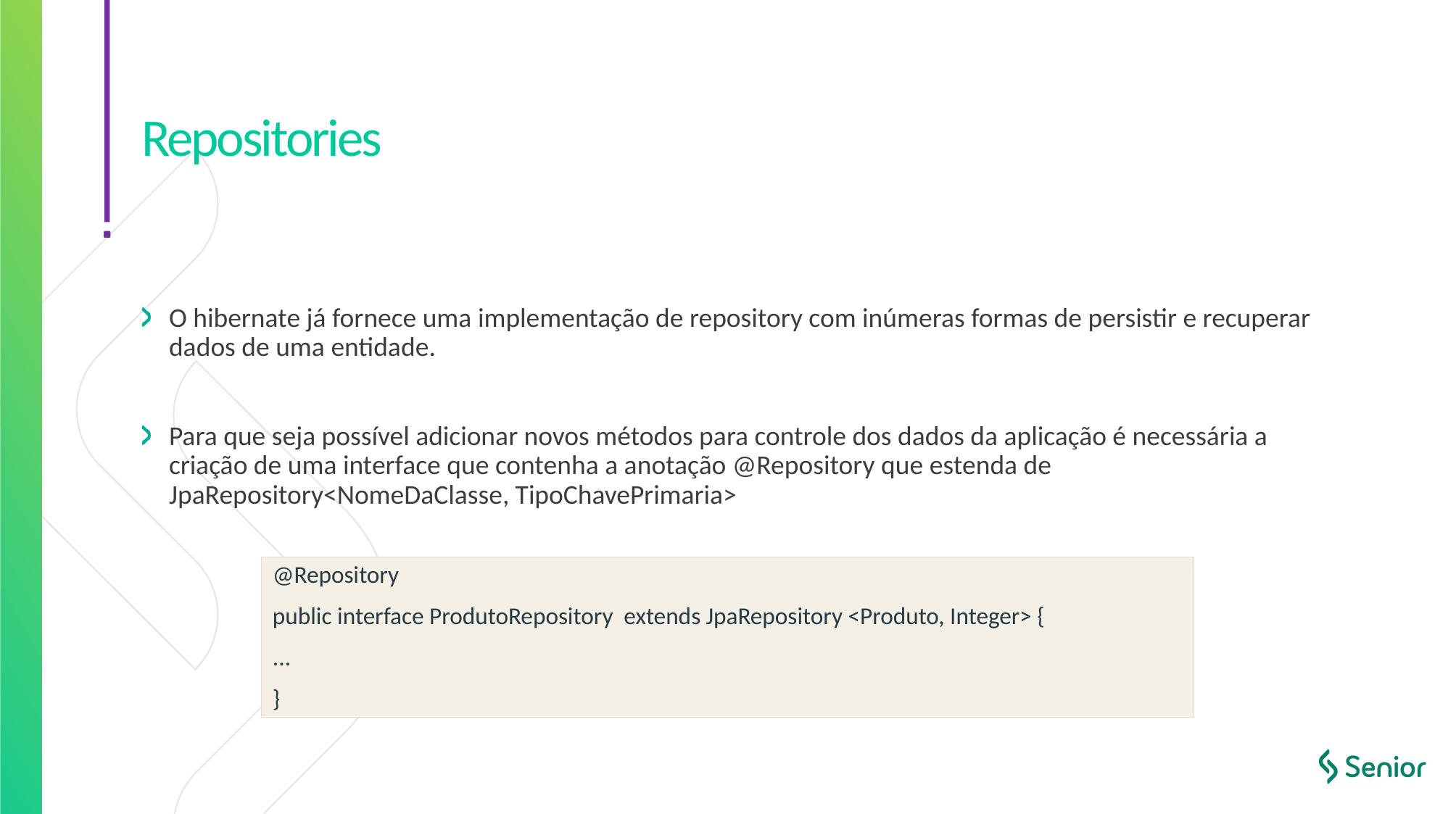

# Repositories
O hibernate já fornece uma implementação de repository com inúmeras formas de persistir e recuperar dados de uma entidade.

Para que seja possível adicionar novos métodos para controle dos dados da aplicação é necessária a criação de uma interface que contenha a anotação @Repository que estenda de JpaRepository<NomeDaClasse, TipoChavePrimaria>

@Repository
public interface ProdutoRepository  extends JpaRepository <Produto, Integer> {
...
}